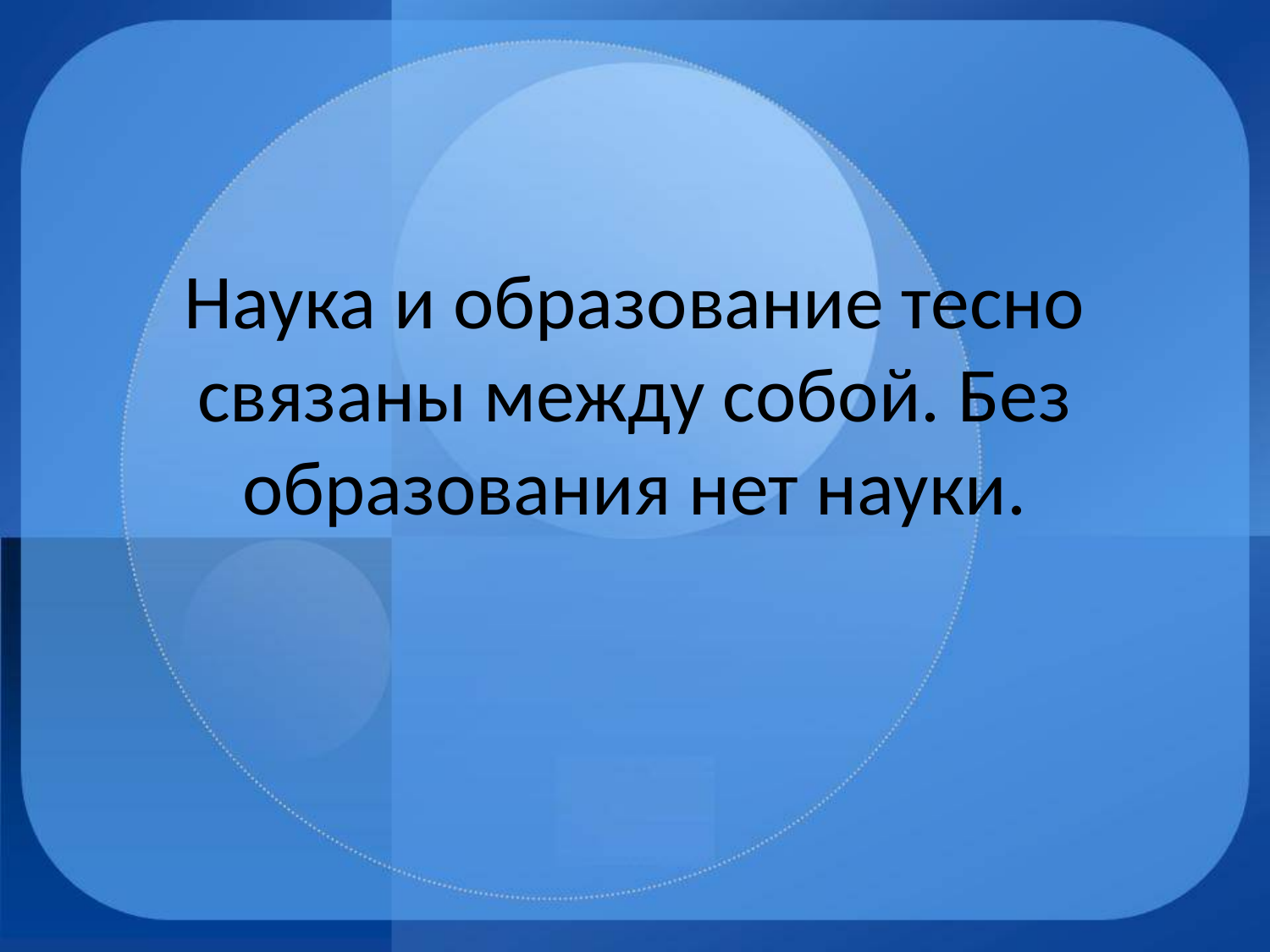

# Наука и образование тесно связаны между собой. Без образования нет науки.